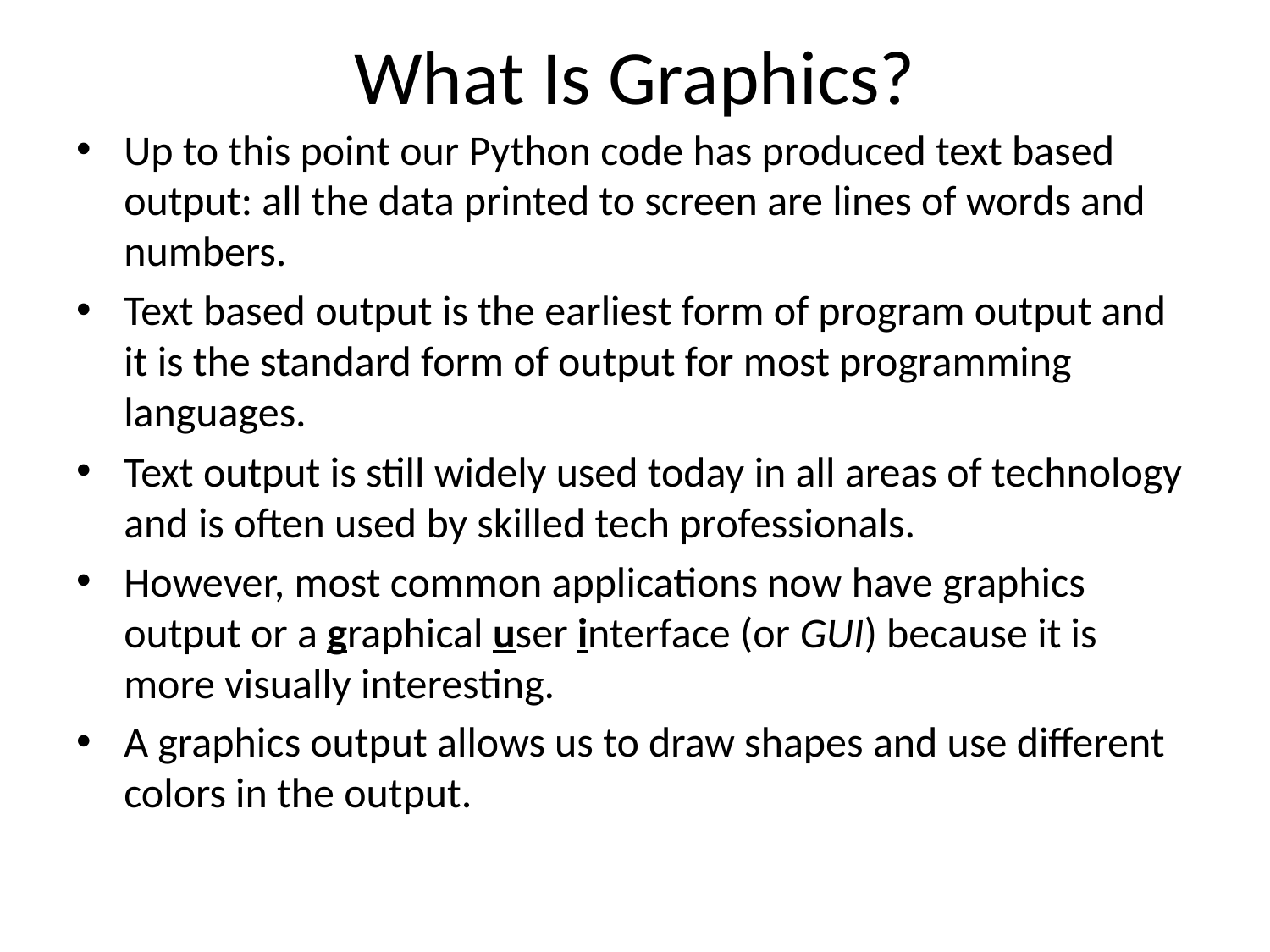

# What Is Graphics?
Up to this point our Python code has produced text based output: all the data printed to screen are lines of words and numbers.
Text based output is the earliest form of program output and it is the standard form of output for most programming languages.
Text output is still widely used today in all areas of technology and is often used by skilled tech professionals.
However, most common applications now have graphics output or a graphical user interface (or GUI) because it is more visually interesting.
A graphics output allows us to draw shapes and use different colors in the output.